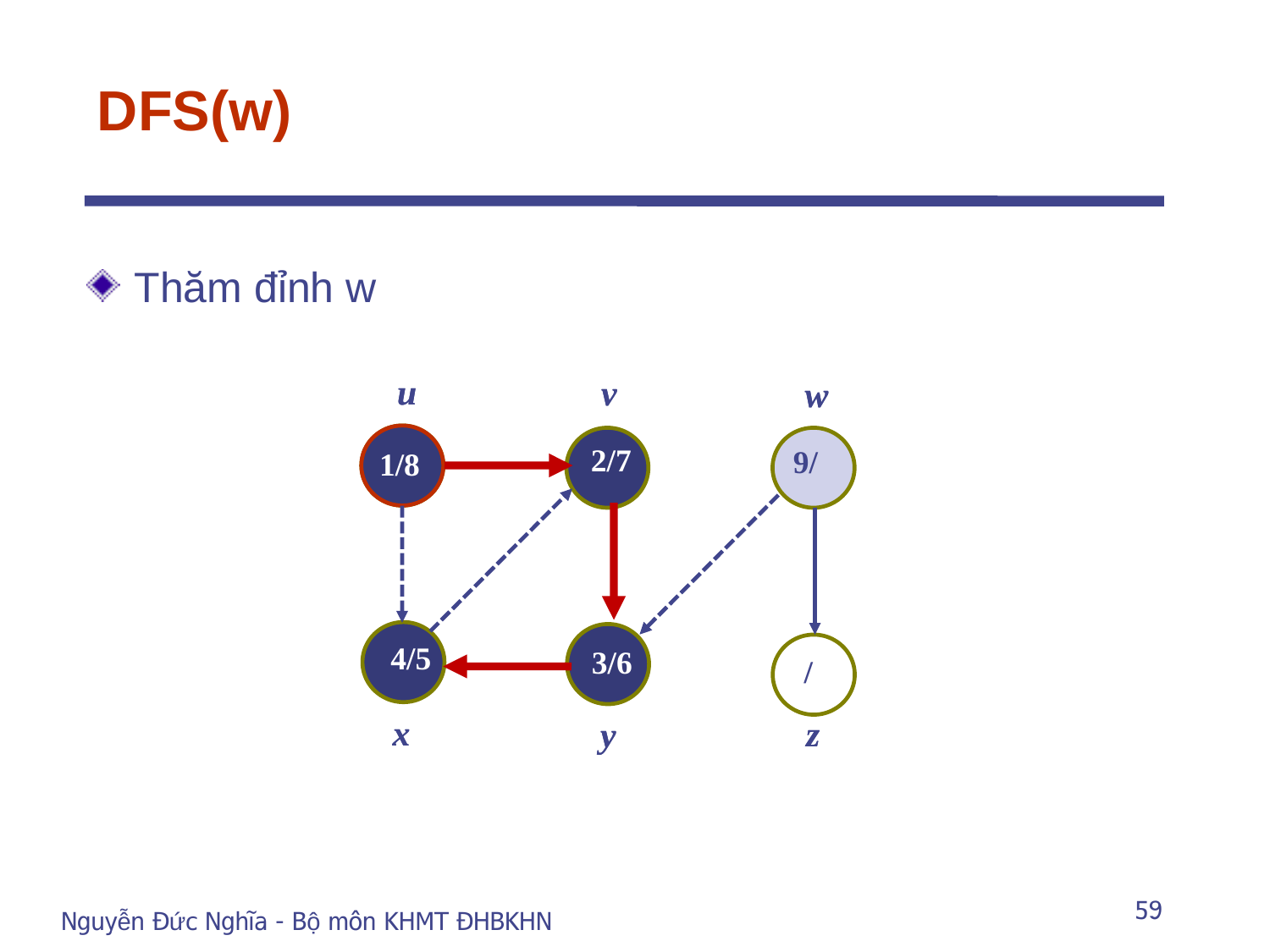

# DFS(w)
Thăm đỉnh w
u
u
v
v
w
w

2/7
 9/
1/8

  4/5

 3/6
   /

x
x
z
z
y
y
59
Nguyễn Đức Nghĩa - Bộ môn KHMT ĐHBKHN